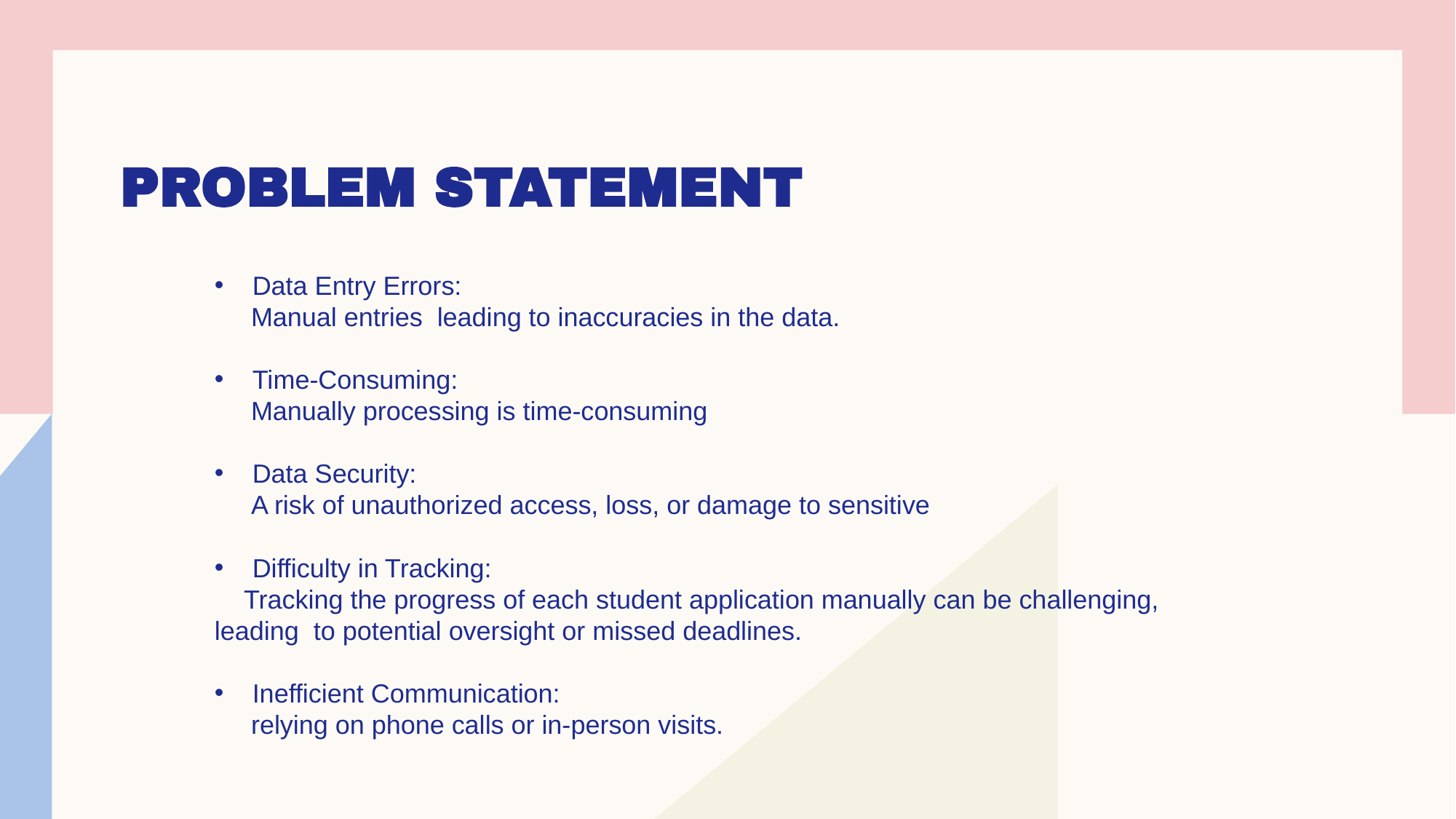

# PROBLEM STATEMENT
Data Entry Errors:
     Manual entries  leading to inaccuracies in the data.

Time-Consuming:
     Manually processing is time-consuming

Data Security:
     A risk of unauthorized access, loss, or damage to sensitive

Difficulty in Tracking:
    Tracking the progress of each student application manually can be challenging, leading  to potential oversight or missed deadlines.

Inefficient Communication:
     relying on phone calls or in-person visits.